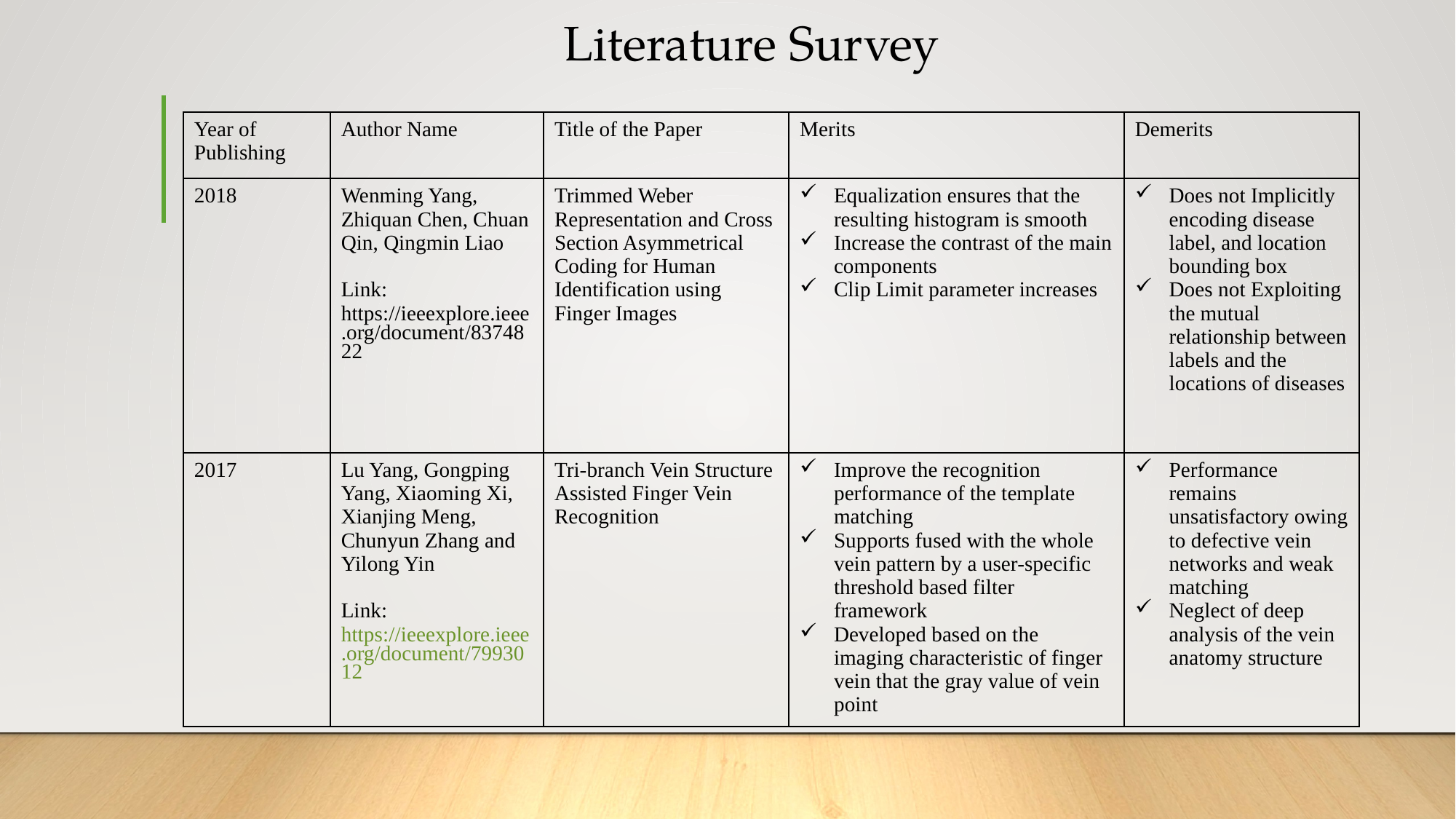

# Literature Survey
| Year of Publishing | Author Name | Title of the Paper | Merits | Demerits |
| --- | --- | --- | --- | --- |
| 2018 | Wenming Yang, Zhiquan Chen, Chuan Qin, Qingmin Liao Link: https://ieeexplore.ieee.org/document/8374822 | Trimmed Weber Representation and Cross Section Asymmetrical Coding for Human Identification using Finger Images | Equalization ensures that the resulting histogram is smooth Increase the contrast of the main components Clip Limit parameter increases | Does not Implicitly encoding disease label, and location bounding box Does not Exploiting the mutual relationship between labels and the locations of diseases |
| 2017 | Lu Yang, Gongping Yang, Xiaoming Xi, Xianjing Meng, Chunyun Zhang and Yilong Yin Link: https://ieeexplore.ieee.org/document/7993012 | Tri-branch Vein Structure Assisted Finger Vein Recognition | Improve the recognition performance of the template matching Supports fused with the whole vein pattern by a user-specific threshold based filter framework Developed based on the imaging characteristic of finger vein that the gray value of vein point | Performance remains unsatisfactory owing to defective vein networks and weak matching Neglect of deep analysis of the vein anatomy structure |